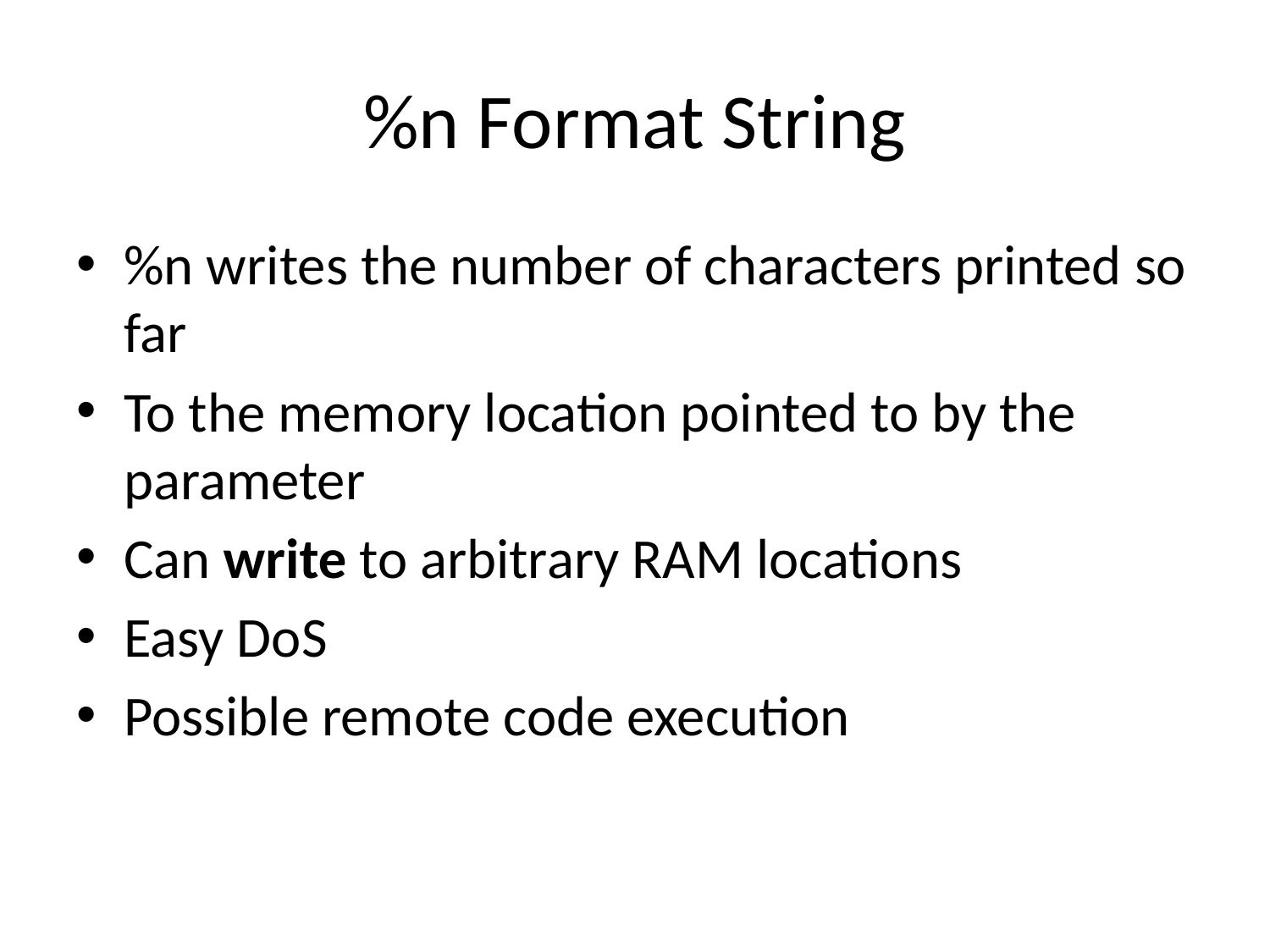

# %n Format String
%n writes the number of characters printed so far
To the memory location pointed to by the parameter
Can write to arbitrary RAM locations
Easy DoS
Possible remote code execution